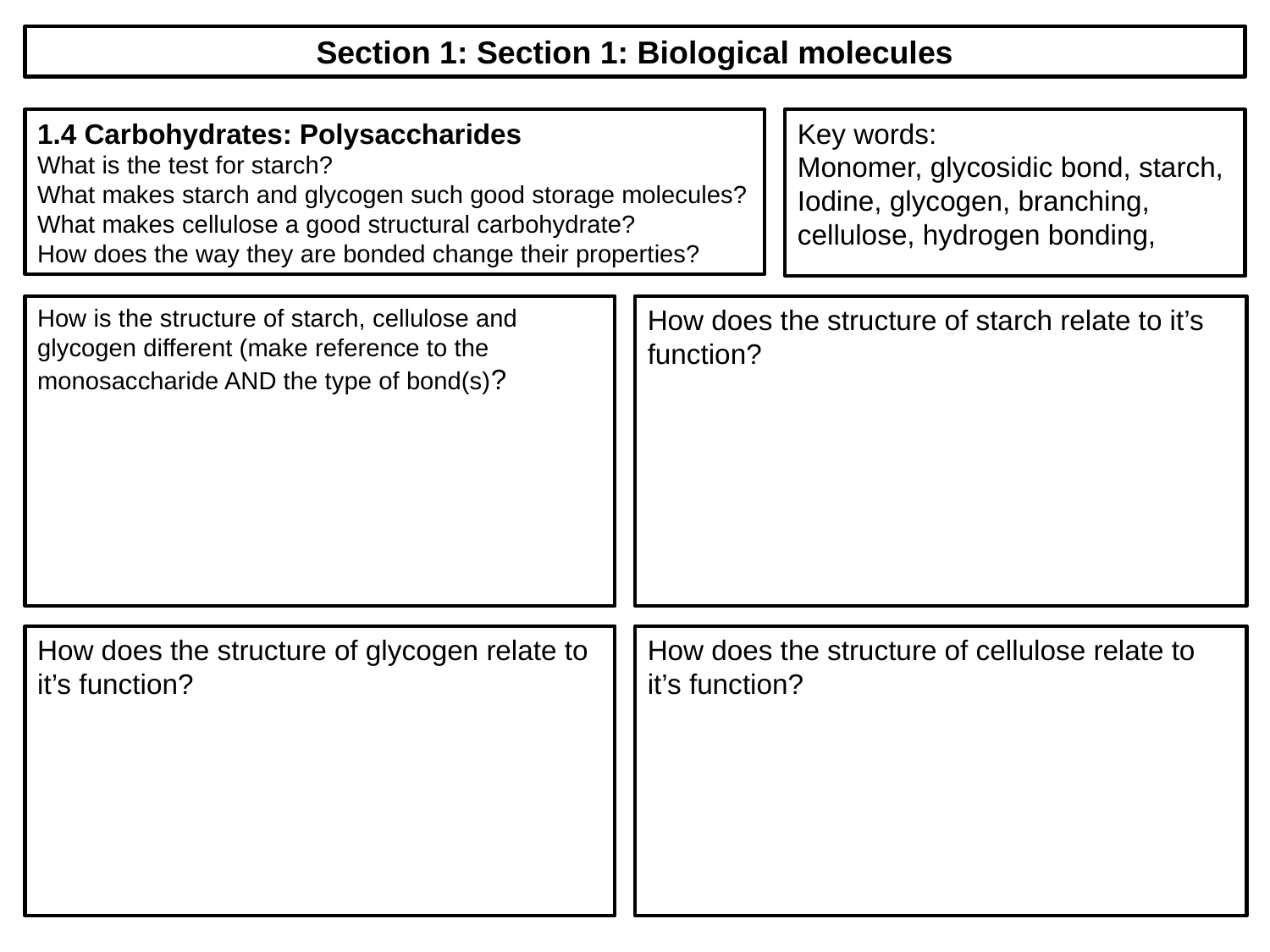

Section 1: Section 1: Biological molecules
1.4 Carbohydrates: Polysaccharides
What is the test for starch?
What makes starch and glycogen such good storage molecules?
What makes cellulose a good structural carbohydrate?
How does the way they are bonded change their properties?
Key words:
Monomer, glycosidic bond, starch,
Iodine, glycogen, branching, cellulose, hydrogen bonding,
How does the structure of starch relate to it’s function?
How is the structure of starch, cellulose and glycogen different (make reference to the monosaccharide AND the type of bond(s)?
How does the structure of cellulose relate to it’s function?
How does the structure of glycogen relate to it’s function?